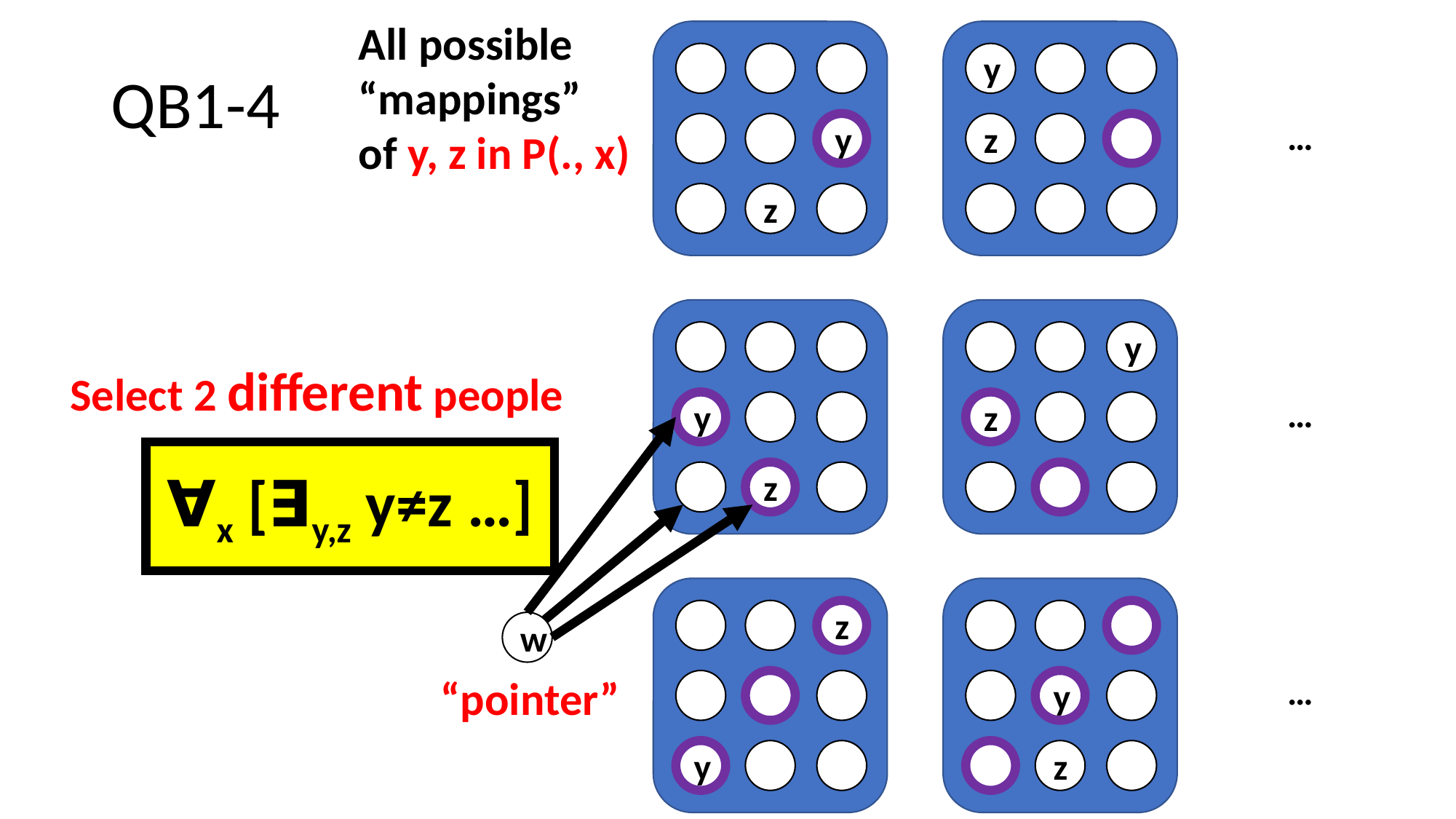

All possible
“mappings”
of y, z in P(., x)

# QB1-4

y

…

y
z

z

y
Select 2 different people
…
y

z

∀x [∃y,z y≠z …]

z

z

w
…
“pointer”

y

y

z